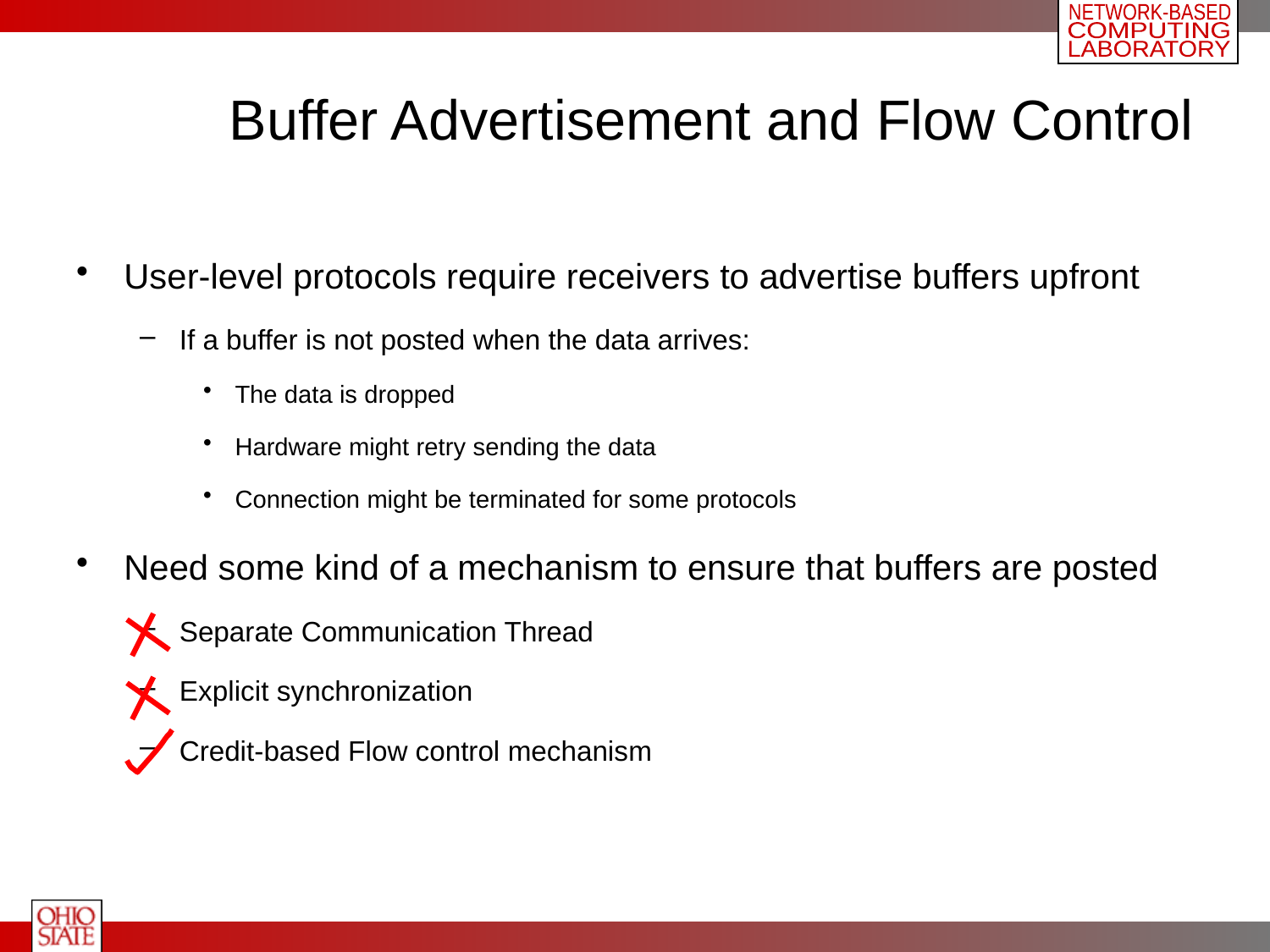

# Buffer Advertisement and Flow Control
User-level protocols require receivers to advertise buffers upfront
If a buffer is not posted when the data arrives:
The data is dropped
Hardware might retry sending the data
Connection might be terminated for some protocols
Need some kind of a mechanism to ensure that buffers are posted
Separate Communication Thread
Explicit synchronization
Credit-based Flow control mechanism